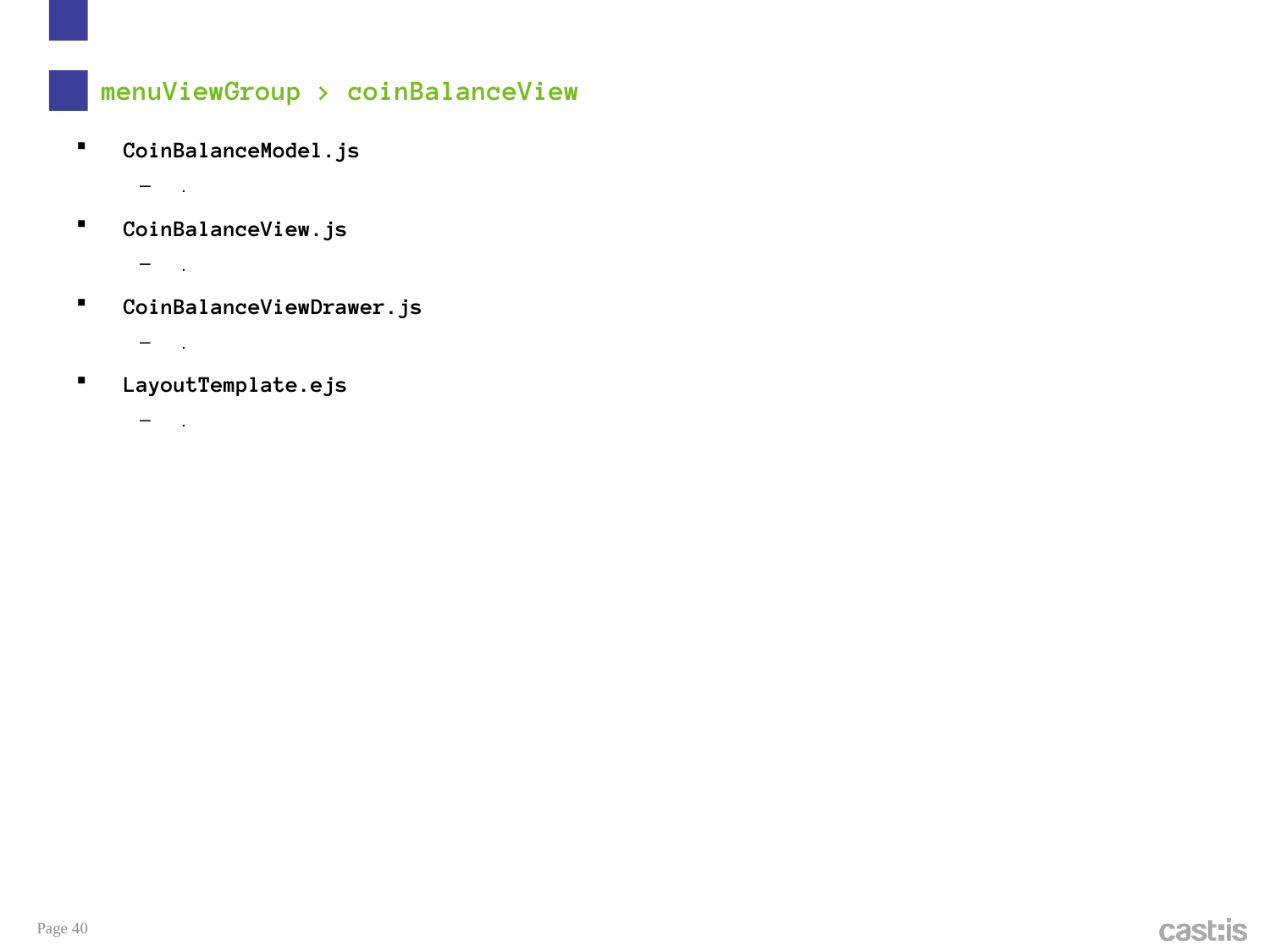

# menuViewGroup > coinBalanceView
CoinBalanceModel.js
.

CoinBalanceView.js
.

CoinBalanceViewDrawer.js
.

LayoutTemplate.ejs
.

Page 40